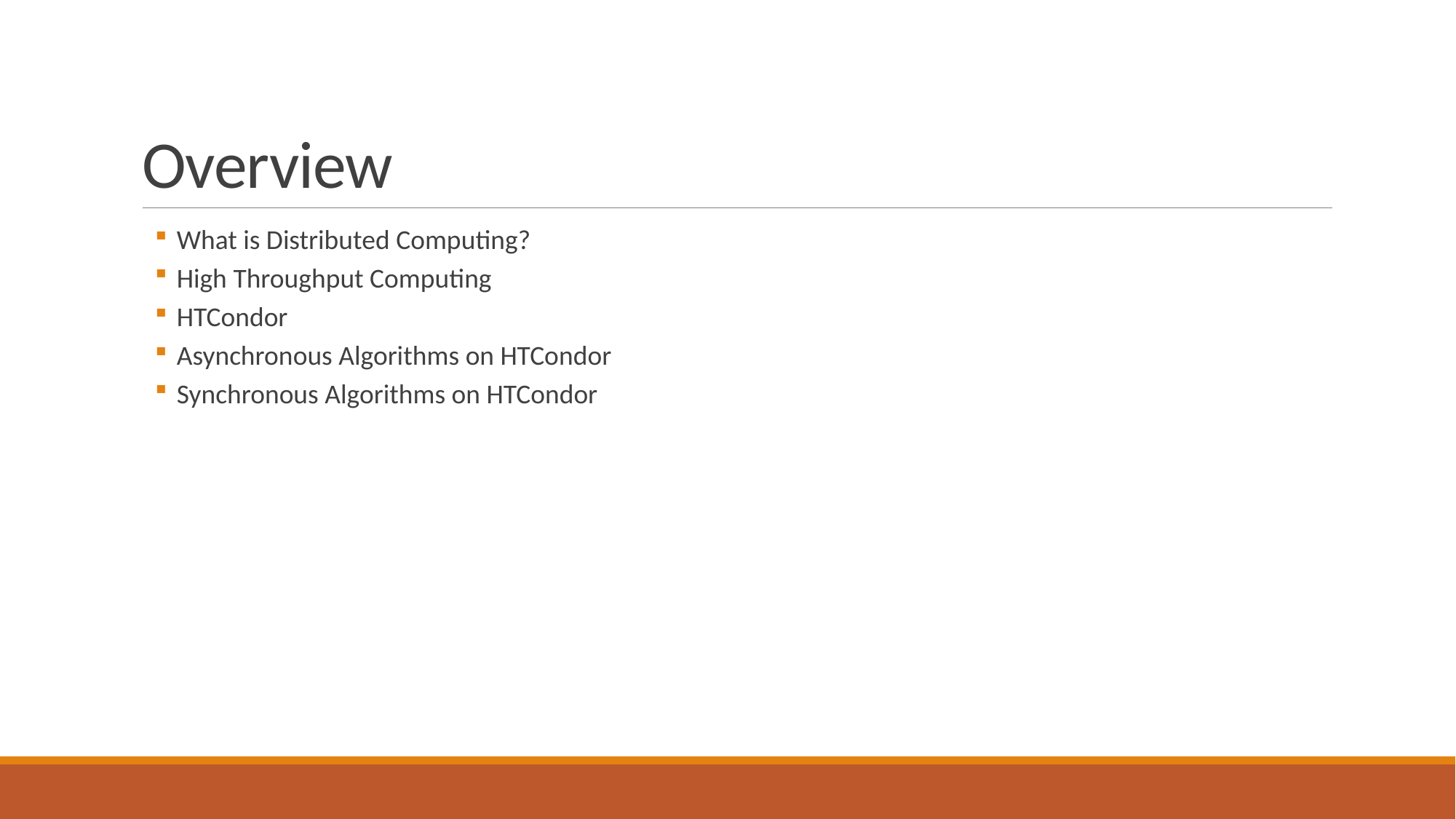

# Overview
What is Distributed Computing?
High Throughput Computing
HTCondor
Asynchronous Algorithms on HTCondor
Synchronous Algorithms on HTCondor